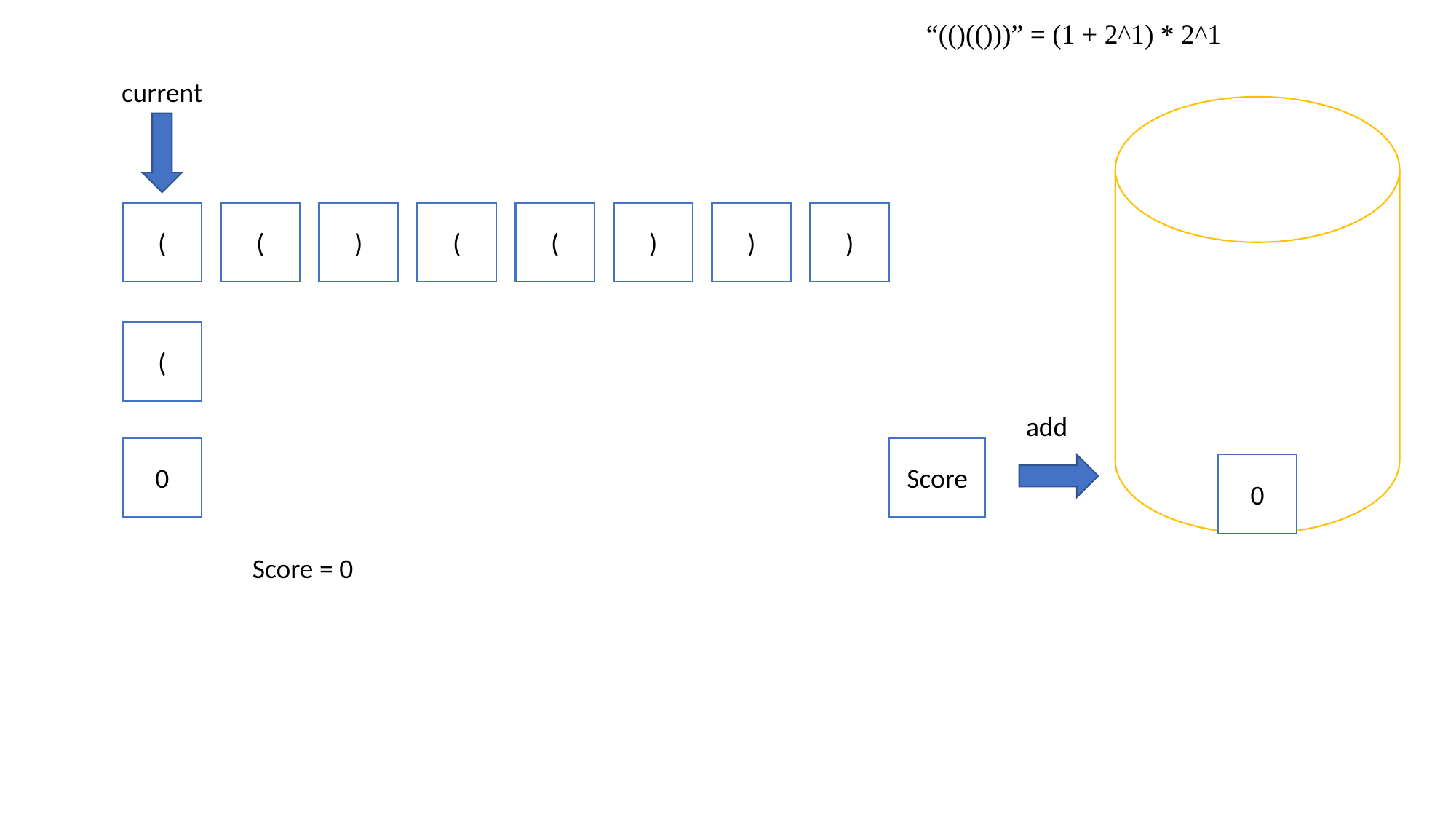

“(()(()))” = (1 + 2^1) * 2^1
current

)
)
)
(
)
(
(
(
(
add
0
Score
0

Score = 0